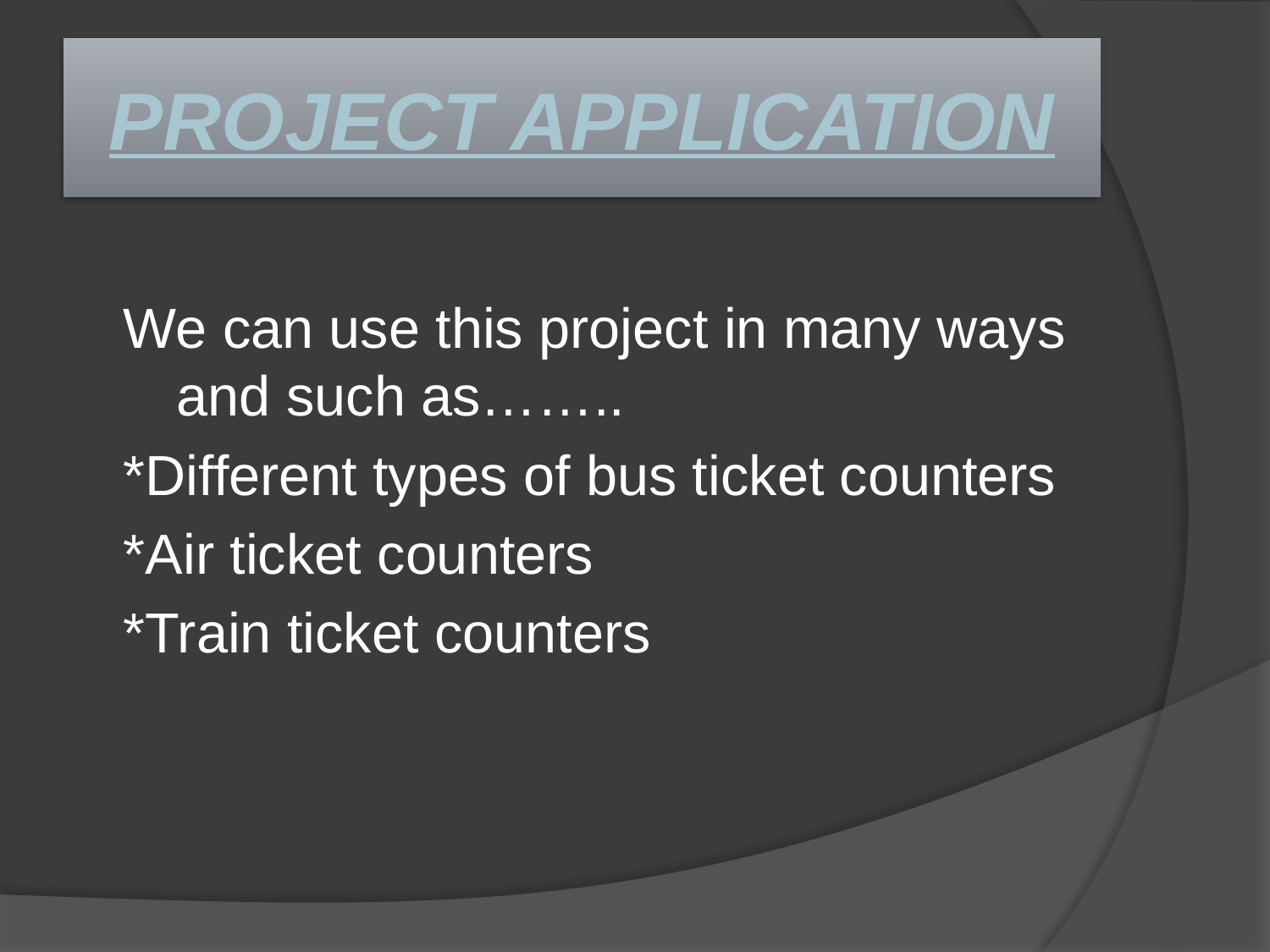

# PROJECT APPLICATION
We can use this project in many ways and such as……..
*Different types of bus ticket counters
*Air ticket counters
*Train ticket counters